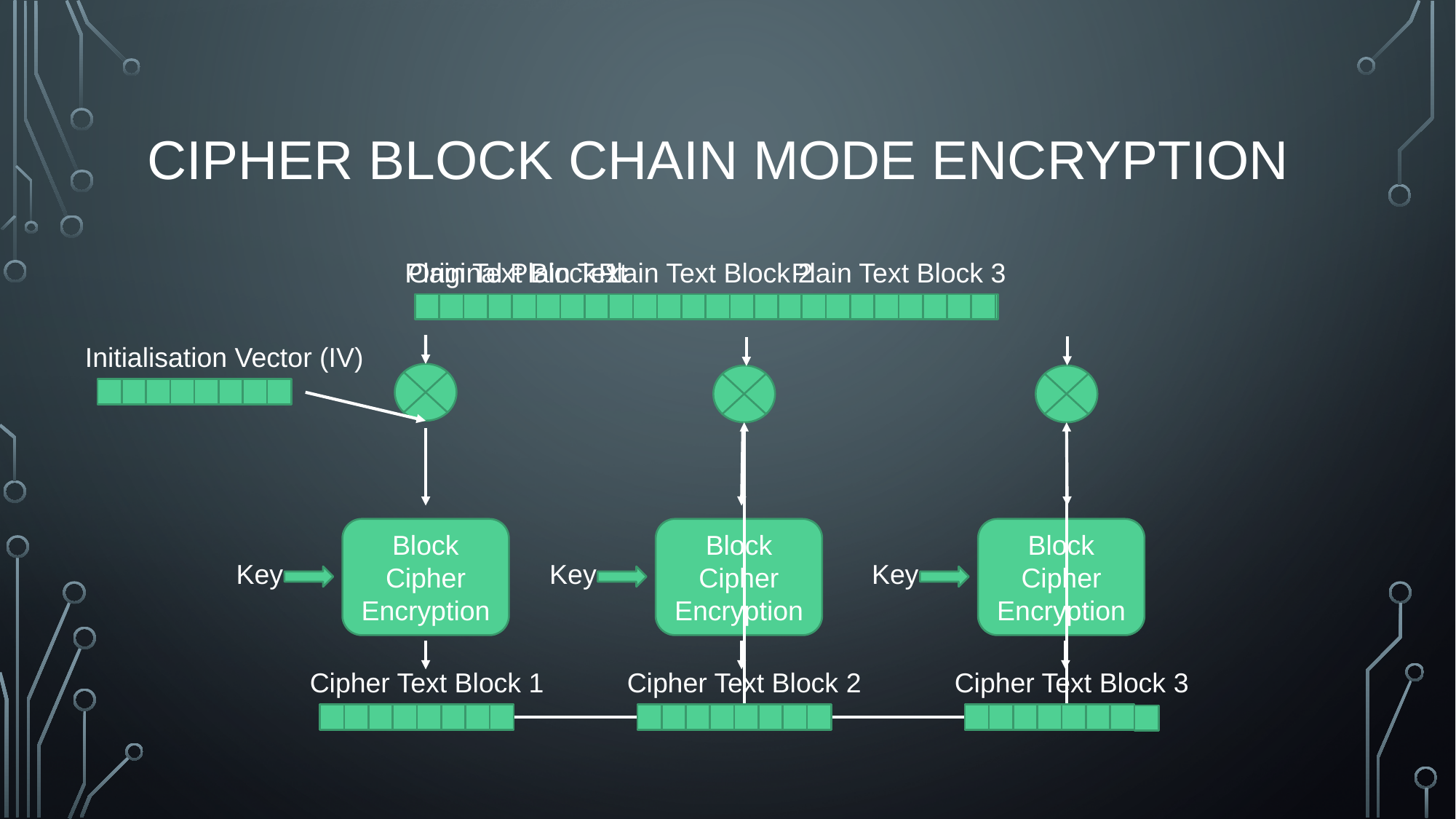

# Cipher block chain mode encryption
Plain Text Block 1

Plain Text Block 2

Plain Text Block 3

Original Plain Text

Initialisation Vector (IV)

Block Cipher Encryption
Block Cipher Encryption
Block Cipher Encryption
Key
Key
Key

Cipher Text Block 1

Cipher Text Block 2

Cipher Text Block 3